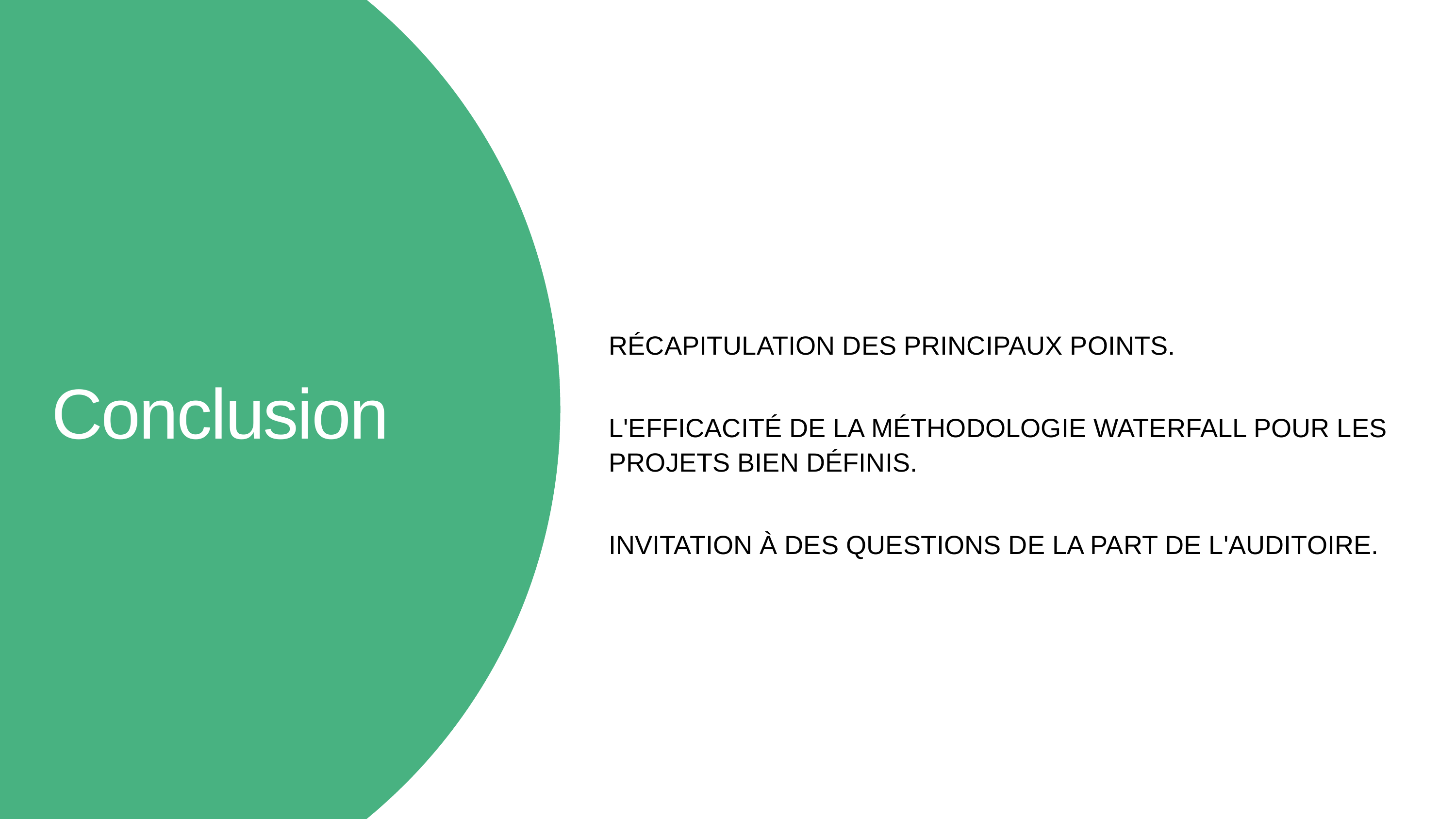

RÉCAPITULATION DES PRINCIPAUX POINTS.

Conclusion
L'EFFICACITÉ DE LA MÉTHODOLOGIE WATERFALL POUR LES PROJETS BIEN DÉFINIS.

INVITATION À DES QUESTIONS DE LA PART DE L'AUDITOIRE.